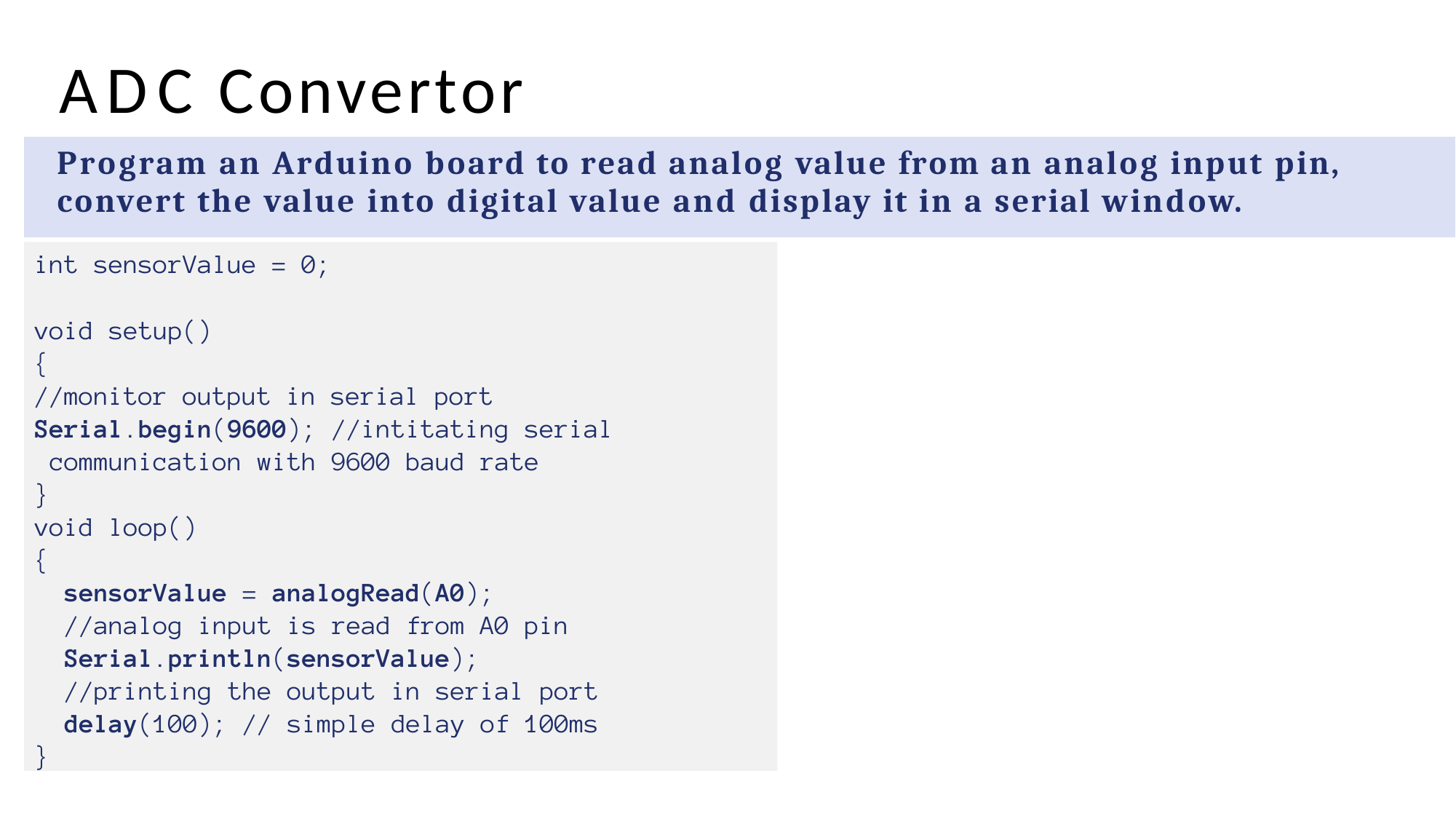

# ADC Convertor

Program an Arduino board to read analog value from an analog input pin,  convert the value into digital value and display it in a serial window.
int sensorValue = 0;

void setup()
{
//monitor output in serial port  Serial.begin(9600); //intitating serial  communication with 9600 baud rate
}
void loop()
{
sensorValue = analogRead(A0);
//analog input is read from A0 pin
Serial.println(sensorValue);
//printing the output in serial port
delay(100); // simple delay of 100ms
}